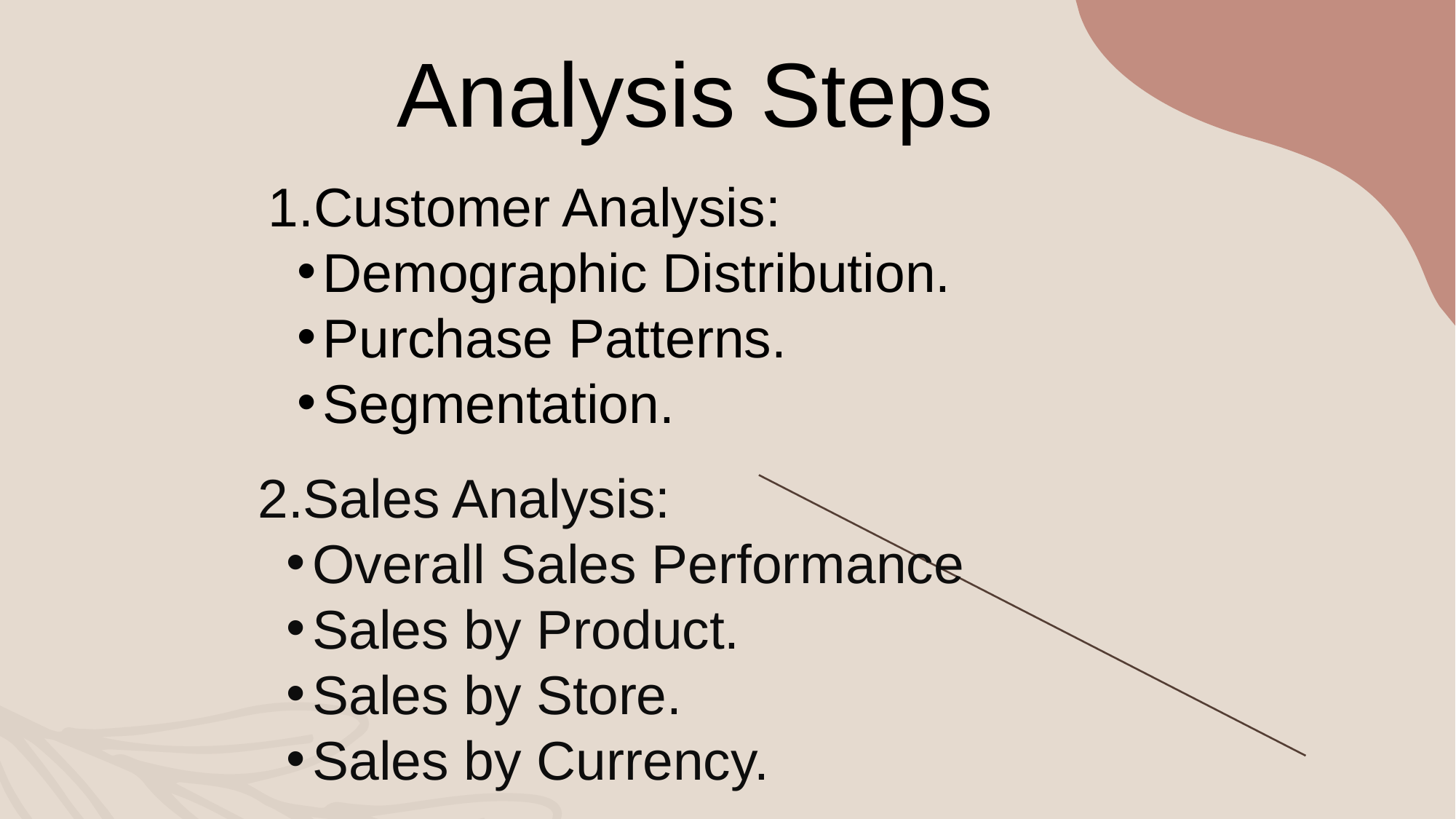

Analysis Steps
Customer Analysis:
Demographic Distribution.
Purchase Patterns.
Segmentation.

2.Sales Analysis:
Overall Sales Performance
Sales by Product.
Sales by Store.
Sales by Currency.